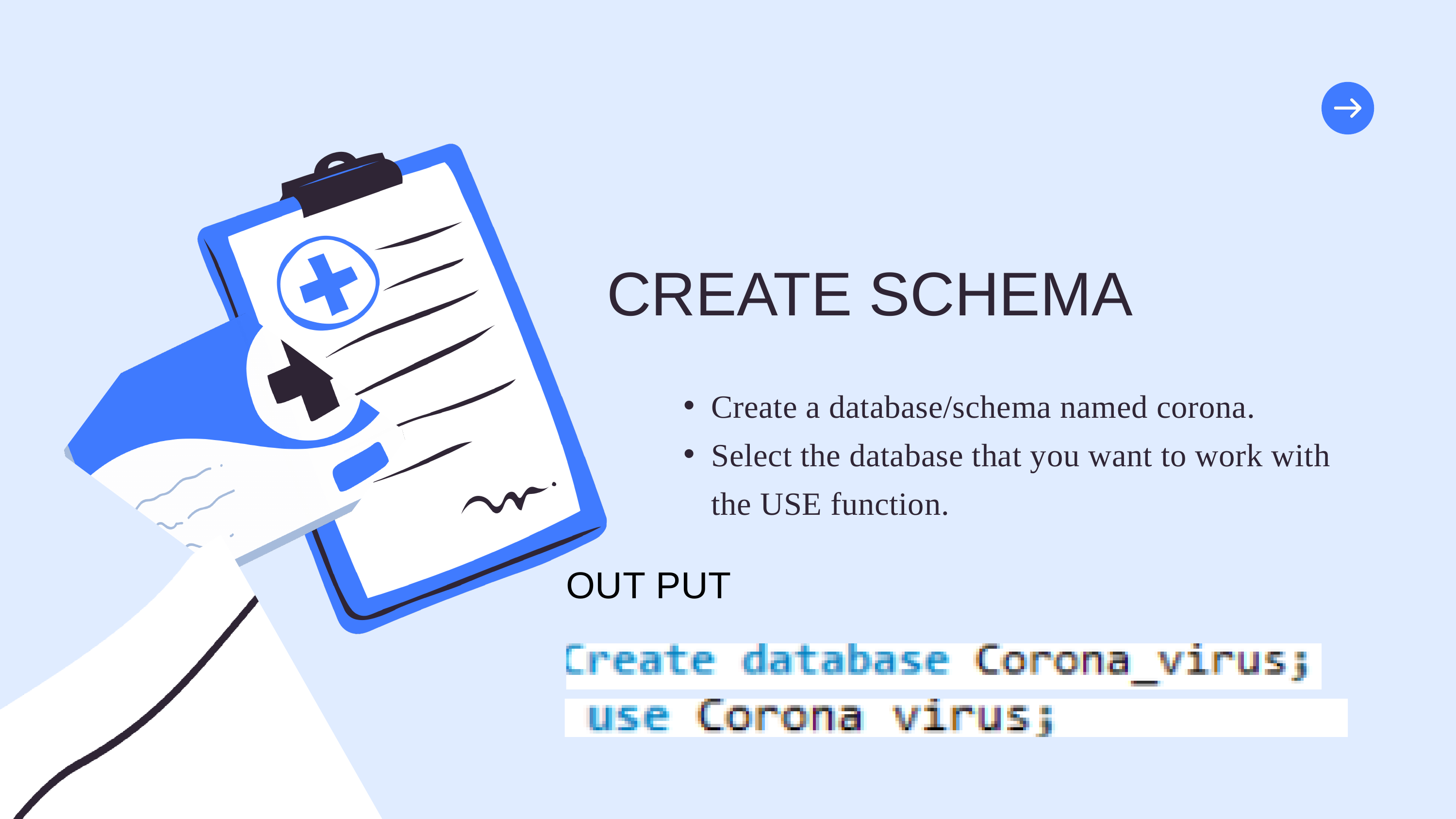

CREATE SCHEMA

Create a database/schema named corona.
Select the database that you want to work with the USE function.

OUT PUT